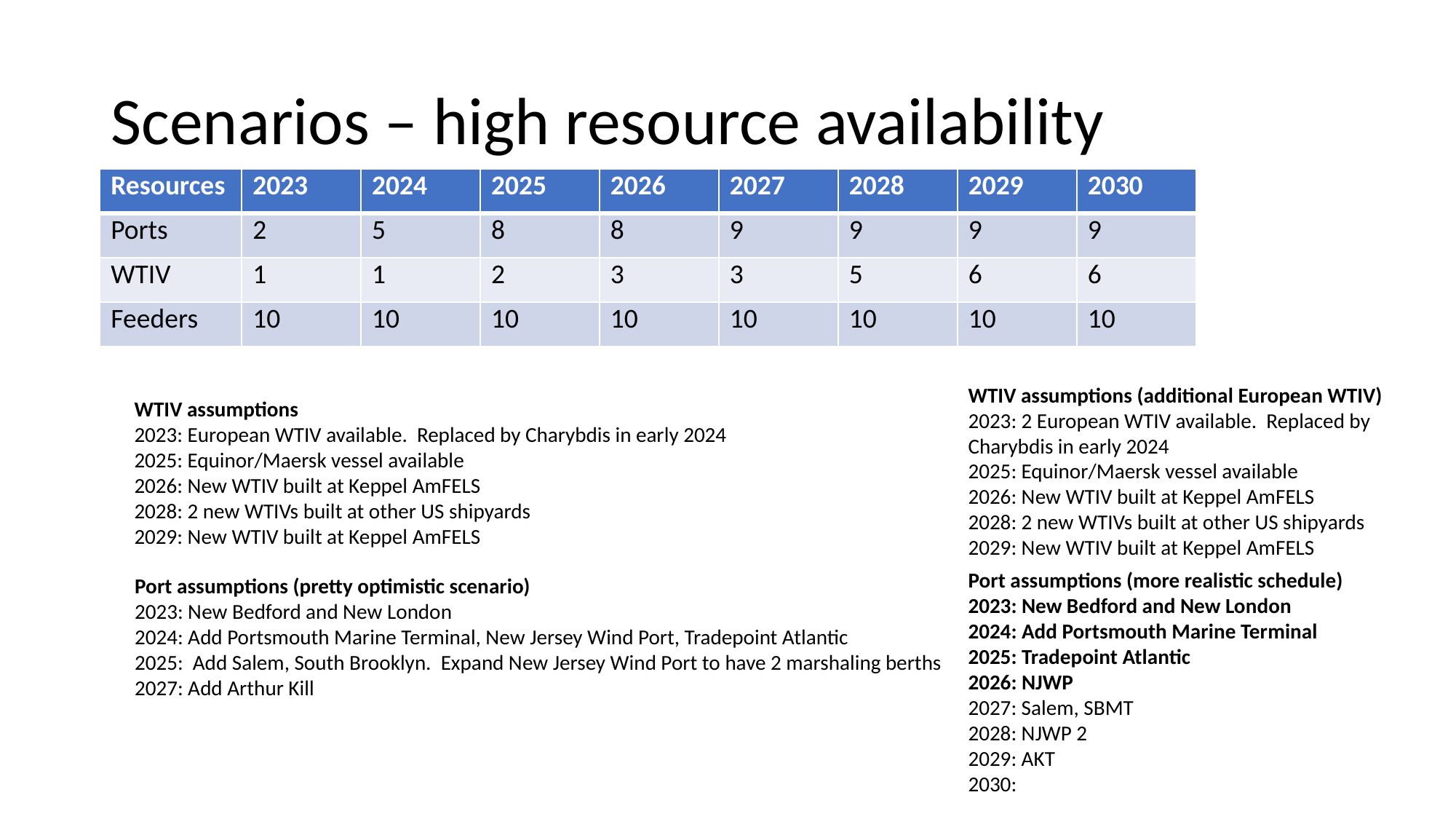

# Scenarios – high resource availability
| Resources | 2023 | 2024 | 2025 | 2026 | 2027 | 2028 | 2029 | 2030 |
| --- | --- | --- | --- | --- | --- | --- | --- | --- |
| Ports | 2 | 5 | 8 | 8 | 9 | 9 | 9 | 9 |
| WTIV | 1 | 1 | 2 | 3 | 3 | 5 | 6 | 6 |
| Feeders | 10 | 10 | 10 | 10 | 10 | 10 | 10 | 10 |
WTIV assumptions (additional European WTIV)
2023: 2 European WTIV available.  Replaced by Charybdis in early 2024
2025: Equinor/Maersk vessel available
2026: New WTIV built at Keppel AmFELS
2028: 2 new WTIVs built at other US shipyards
2029: New WTIV built at Keppel AmFELS
WTIV assumptions
2023: European WTIV available.  Replaced by Charybdis in early 2024
2025: Equinor/Maersk vessel available
2026: New WTIV built at Keppel AmFELS
2028: 2 new WTIVs built at other US shipyards
2029: New WTIV built at Keppel AmFELS
Port assumptions (more realistic schedule)
2023: New Bedford and New London
2024: Add Portsmouth Marine Terminal
2025: Tradepoint Atlantic
2026: NJWP
2027: Salem, SBMT
2028: NJWP 2
2029: AKT
2030:
Port assumptions (pretty optimistic scenario)
2023: New Bedford and New London
2024: Add Portsmouth Marine Terminal, New Jersey Wind Port, Tradepoint Atlantic
2025:  Add Salem, South Brooklyn.  Expand New Jersey Wind Port to have 2 marshaling berths
2027: Add Arthur Kill